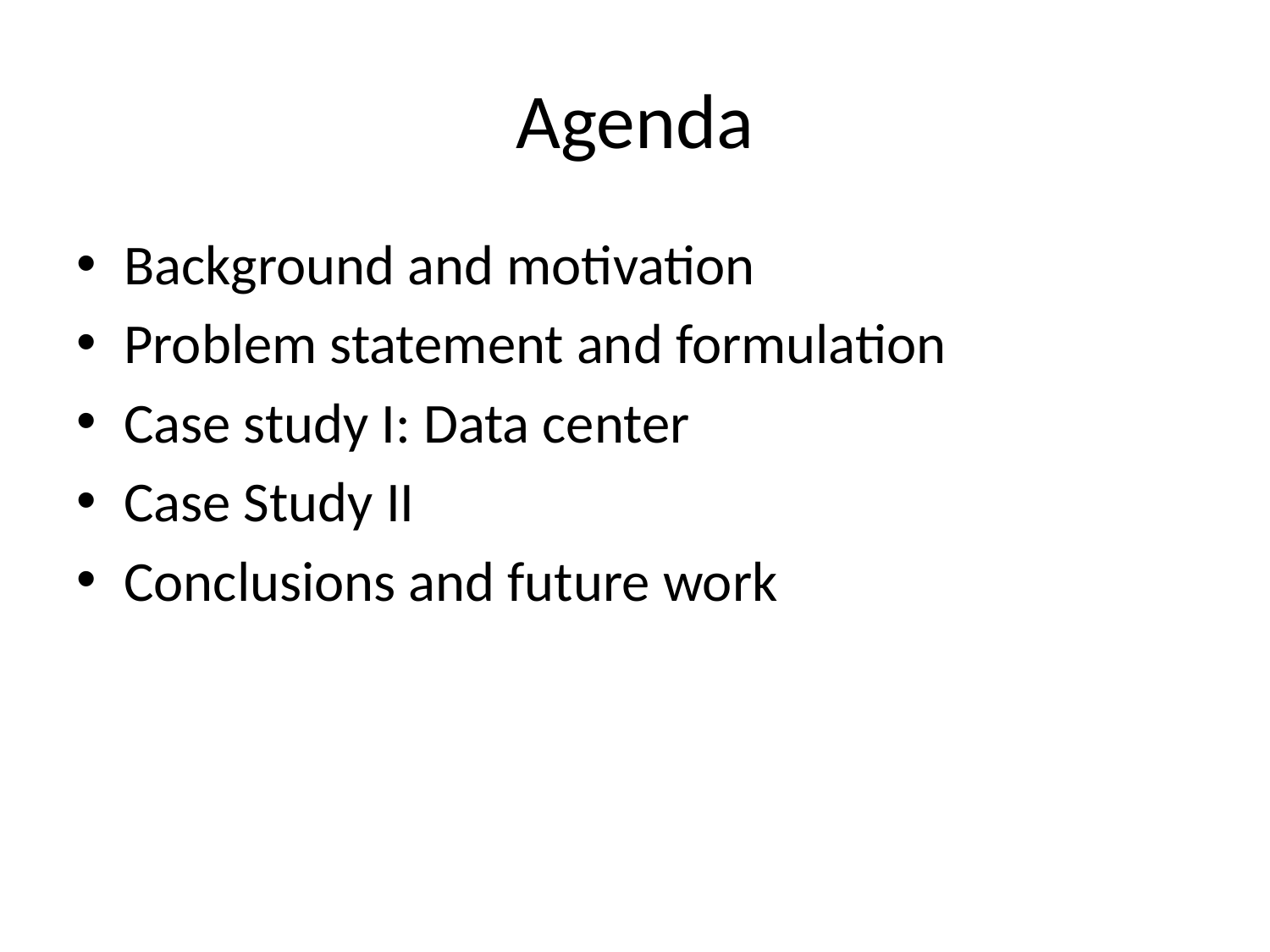

# Agenda
Background and motivation
Problem statement and formulation
Case study I: Data center
Case Study II
Conclusions and future work